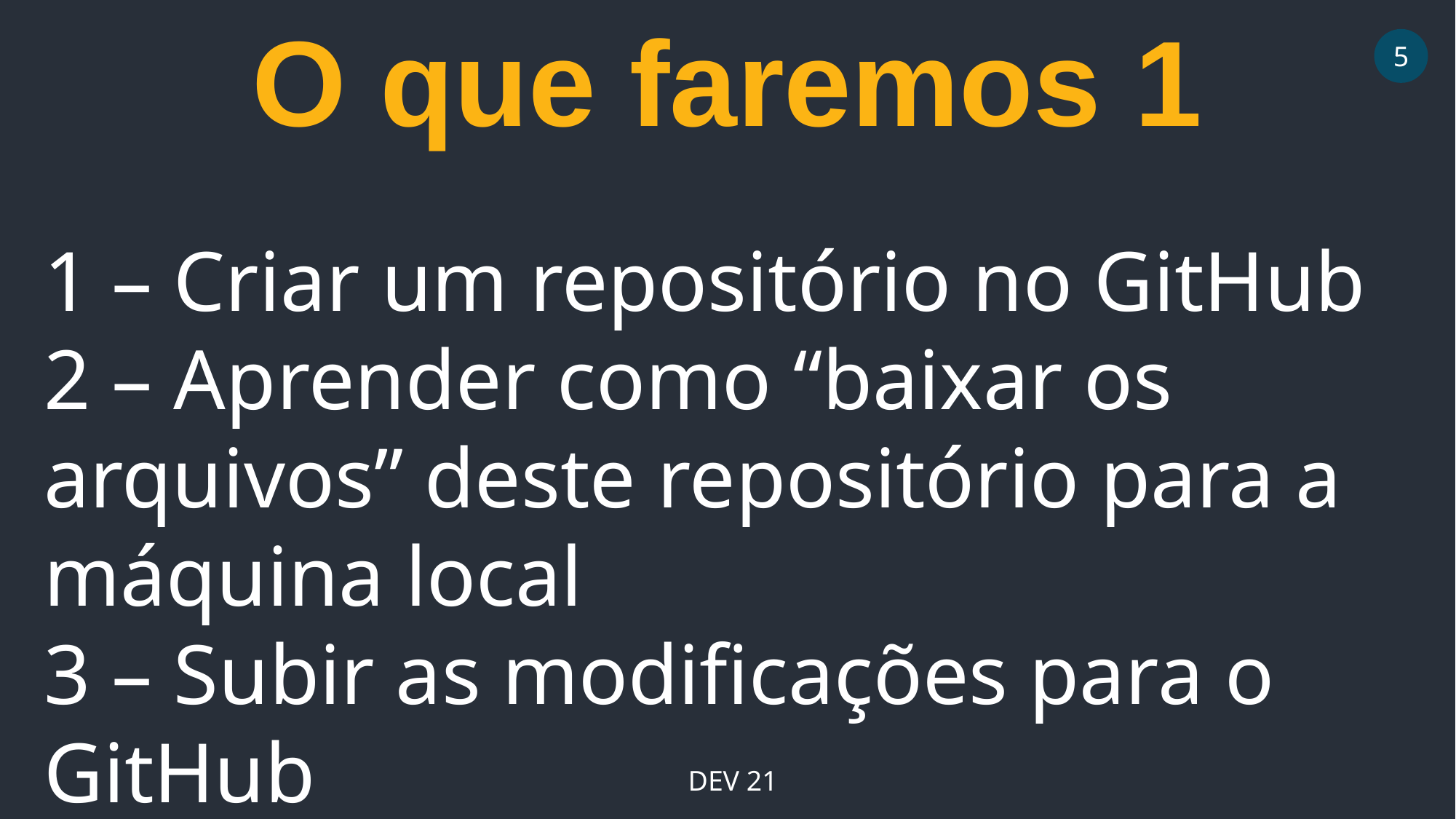

O que faremos 1
5
1 – Criar um repositório no GitHub
2 – Aprender como “baixar os arquivos” deste repositório para a máquina local
3 – Subir as modificações para o GitHub
DEV 21